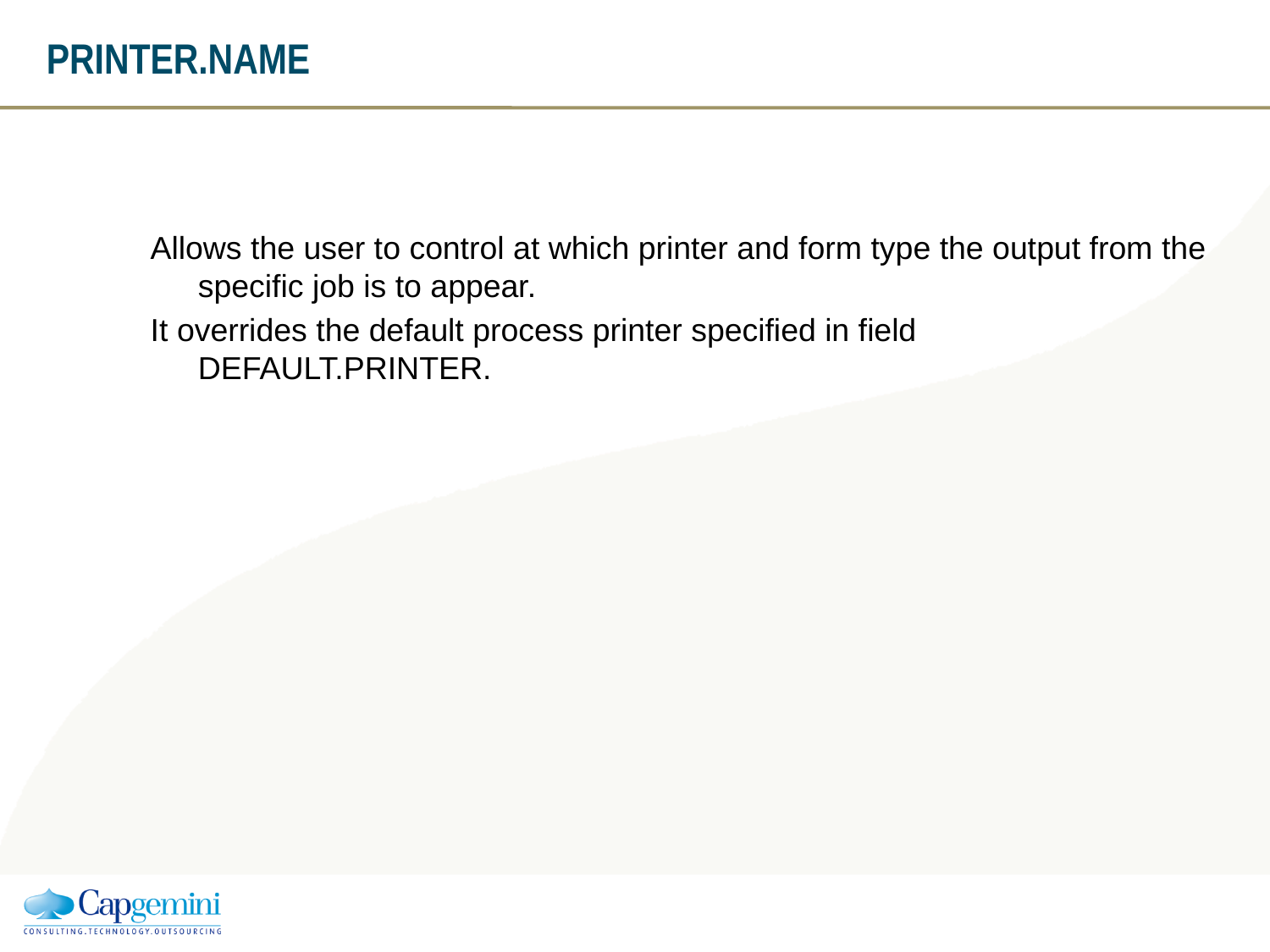

PRINTER.NAME
Allows the user to control at which printer and form type the output from the specific job is to appear.
It overrides the default process printer specified in field DEFAULT.PRINTER.